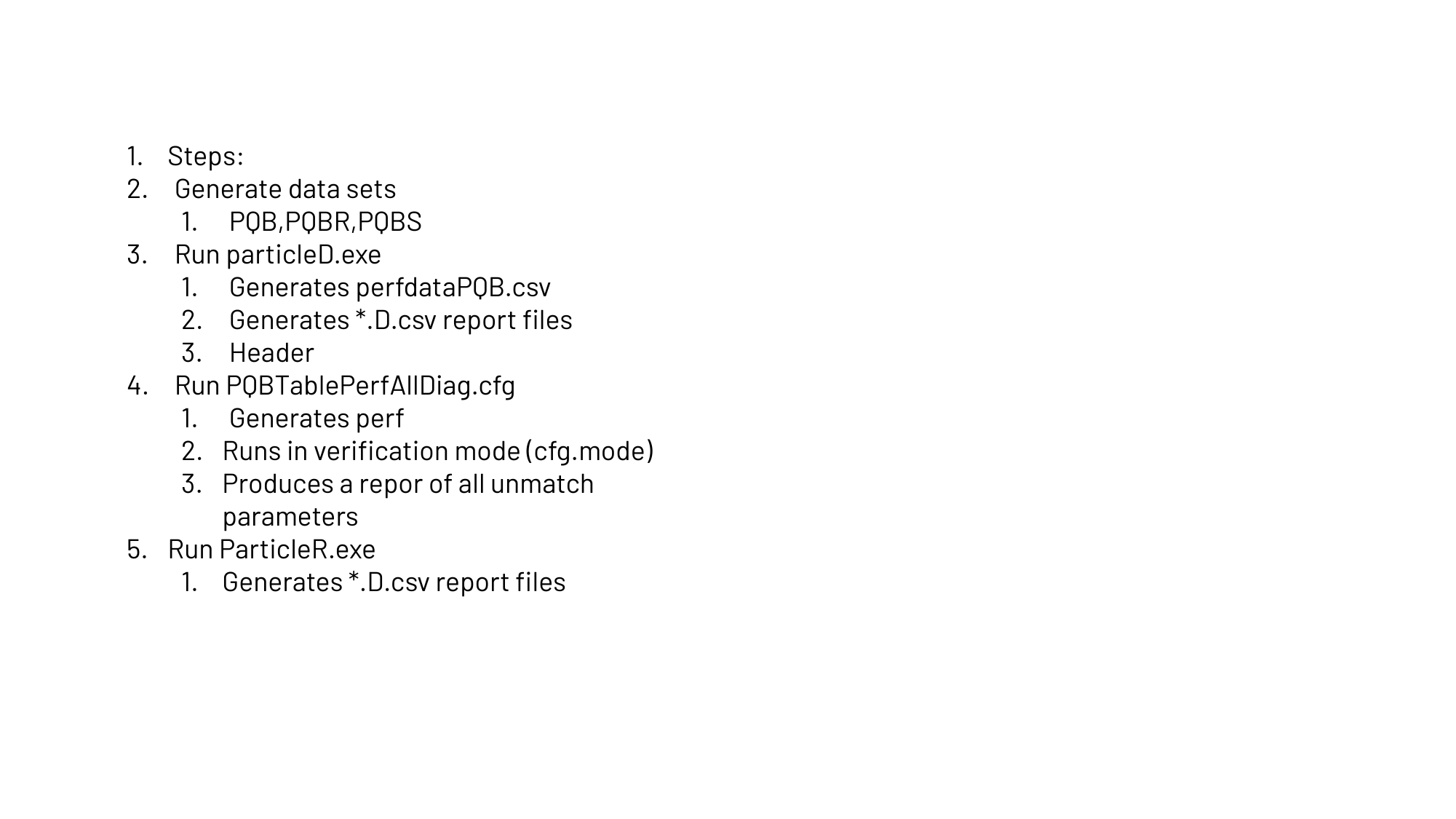

Steps:
Generate data sets
PQB,PQBR,PQBS
Run particleD.exe
Generates perfdataPQB.csv
Generates *.D.csv report files
Header
Run PQBTablePerfAllDiag.cfg
Generates perf
Runs in verification mode (cfg.mode)
Produces a repor of all unmatch parameters
Run ParticleR.exe
Generates *.D.csv report files